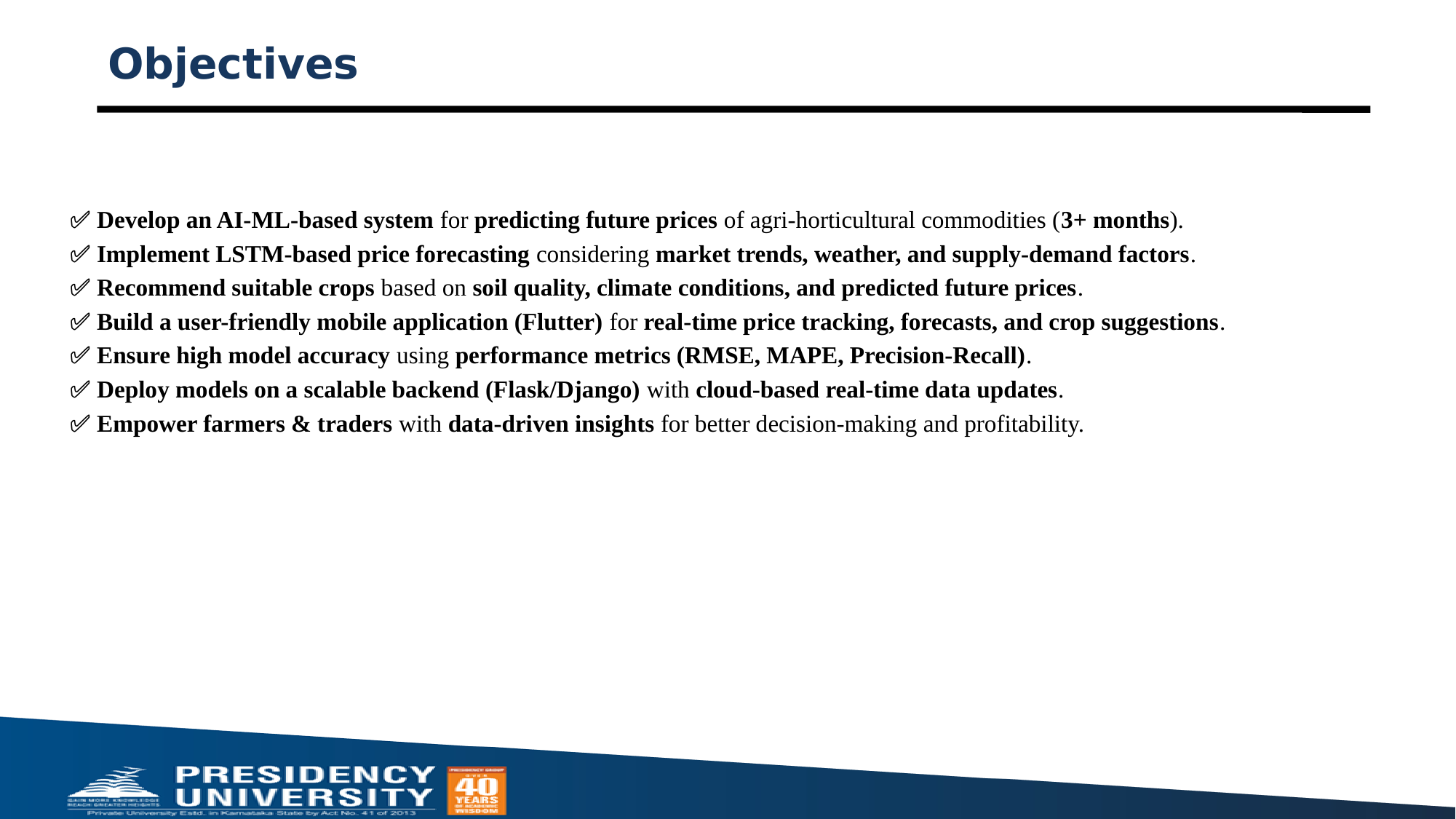

# Objectives
✅ Develop an AI-ML-based system for predicting future prices of agri-horticultural commodities (3+ months).
✅ Implement LSTM-based price forecasting considering market trends, weather, and supply-demand factors.
✅ Recommend suitable crops based on soil quality, climate conditions, and predicted future prices.
✅ Build a user-friendly mobile application (Flutter) for real-time price tracking, forecasts, and crop suggestions.
✅ Ensure high model accuracy using performance metrics (RMSE, MAPE, Precision-Recall).
✅ Deploy models on a scalable backend (Flask/Django) with cloud-based real-time data updates.
✅ Empower farmers & traders with data-driven insights for better decision-making and profitability.